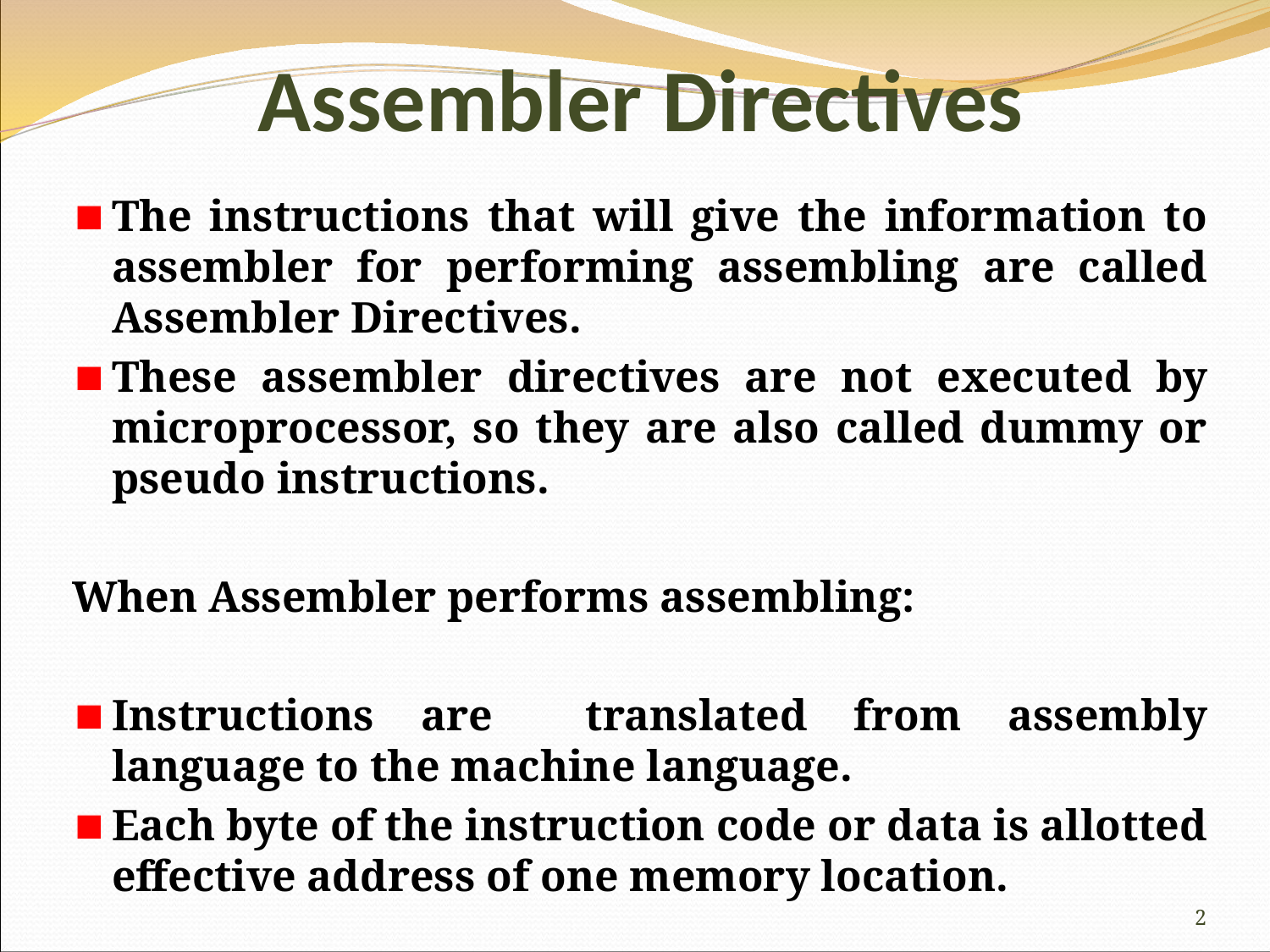

Assembler Directives
The instructions that will give the information to assembler for performing assembling are called Assembler Directives.
These assembler directives are not executed by microprocessor, so they are also called dummy or pseudo instructions.

When Assembler performs assembling:

Instructions are  translated from assembly language to the machine language.
Each byte of the instruction code or data is allotted effective address of one memory location.

2